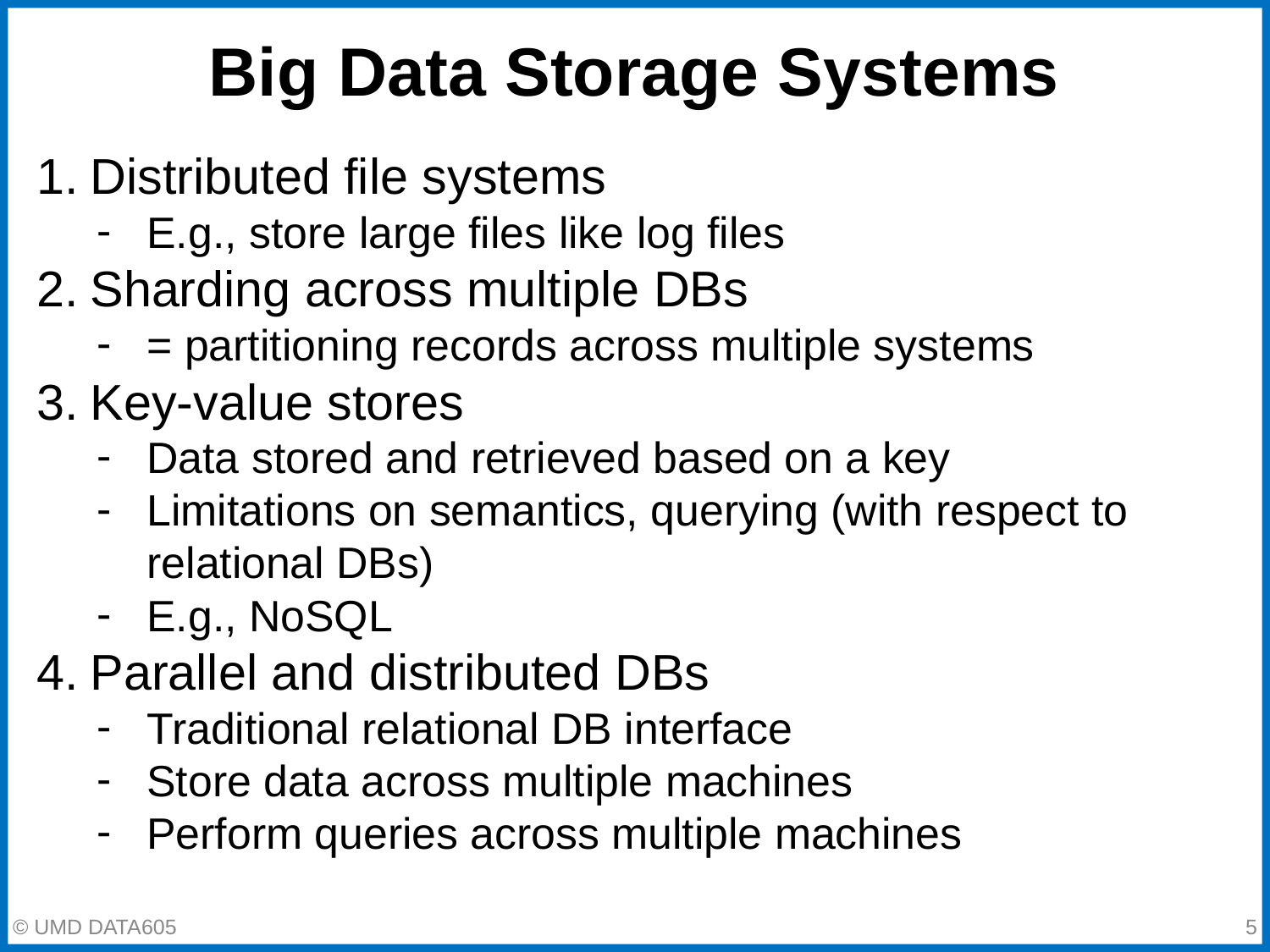

# Big Data Storage Systems
Distributed file systems
E.g., store large files like log files
Sharding across multiple DBs
= partitioning records across multiple systems
Key-value stores
Data stored and retrieved based on a key
Limitations on semantics, querying (with respect to relational DBs)
E.g., NoSQL
Parallel and distributed DBs
Traditional relational DB interface
Store data across multiple machines
Perform queries across multiple machines
5